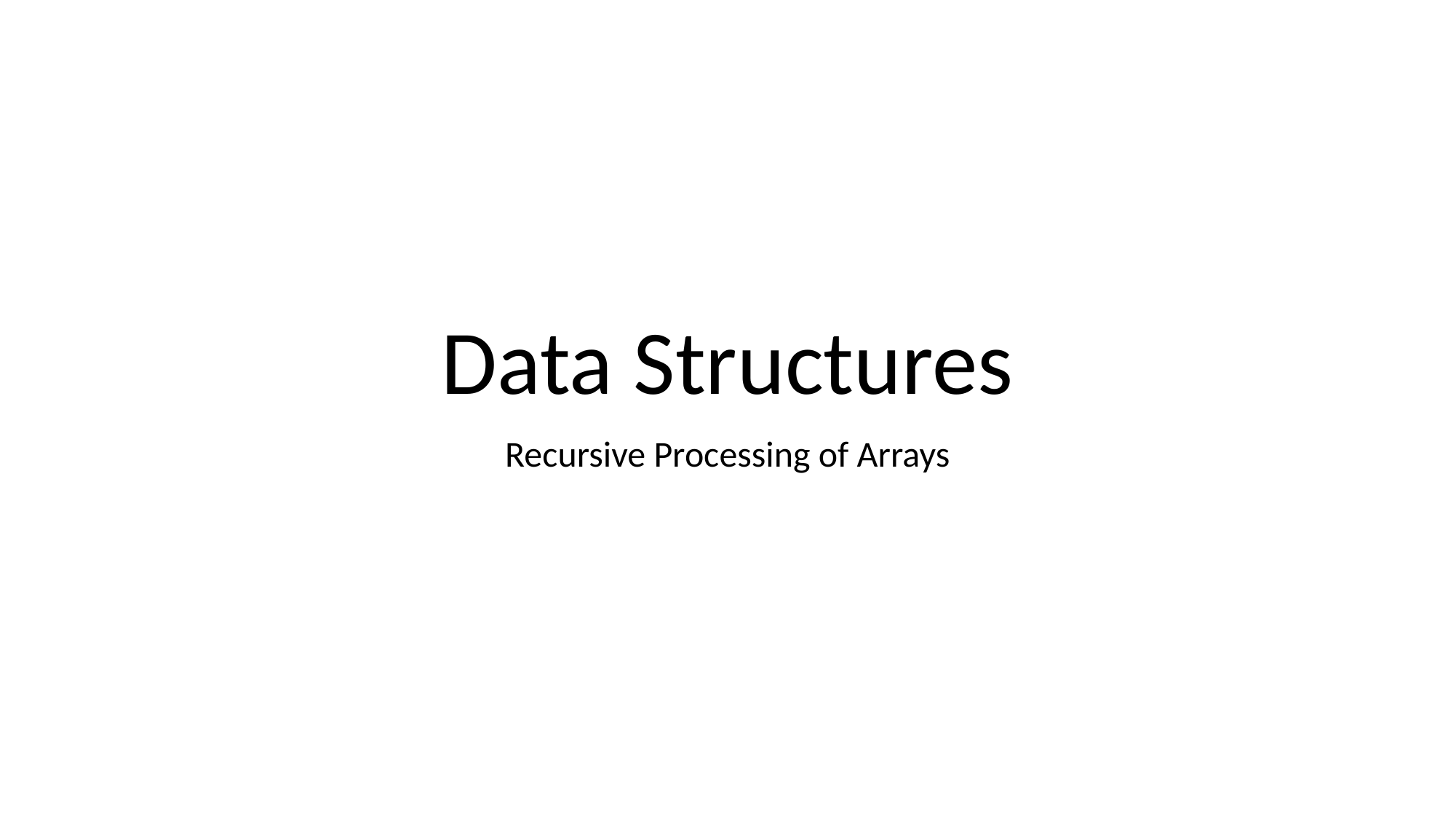

# Data Structures
Recursive Processing of Arrays